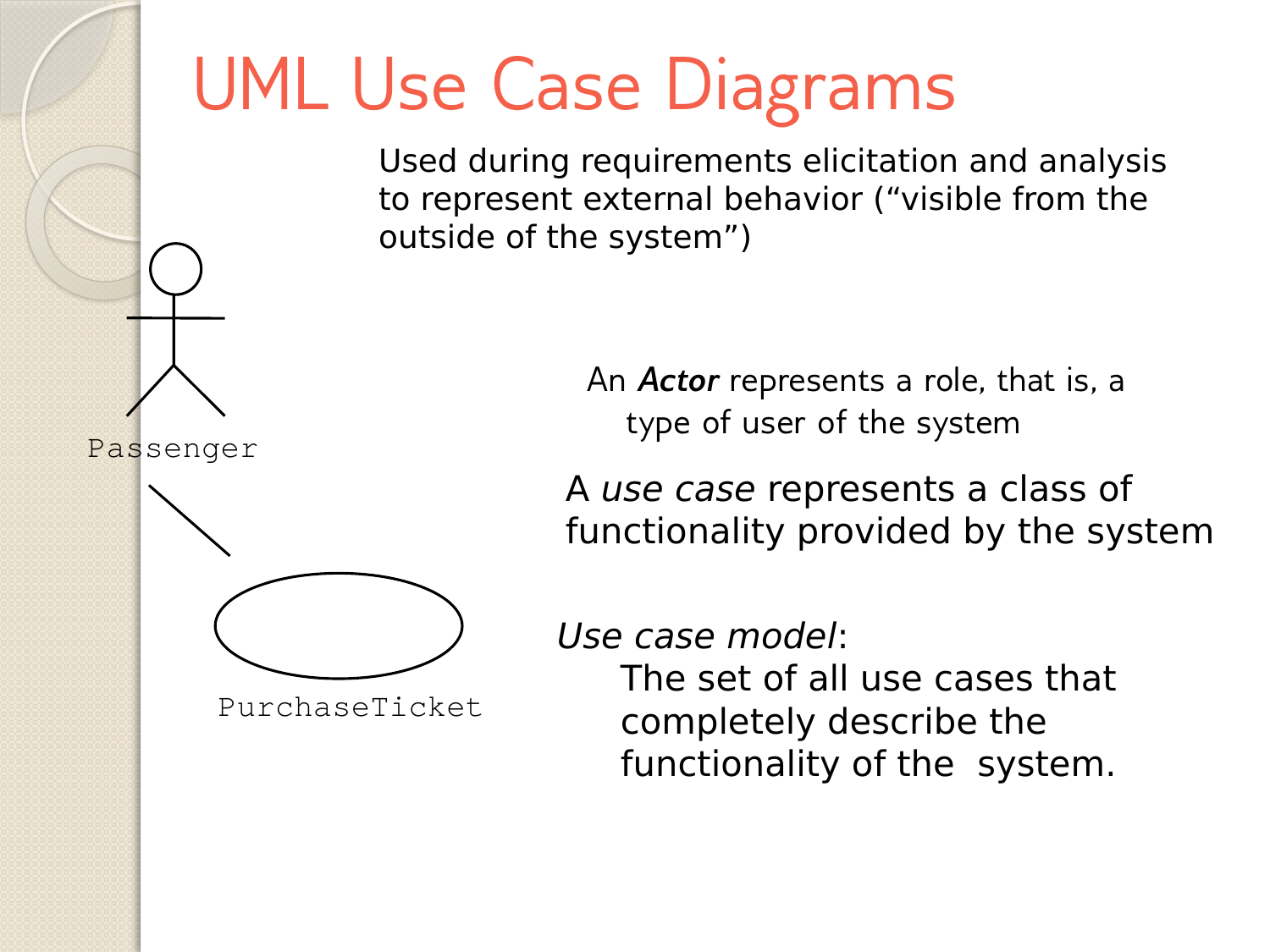

# UML Use Case Diagrams
Used during requirements elicitation and analysis to represent external behavior (“visible from the outside of the system”)

Passenger
An Actor represents a role, that is, a type of user of the system
A use case represents a class of functionality provided by the system

PurchaseTicket
Use case model:
The set of all use cases that completely describe the functionality of the  system.